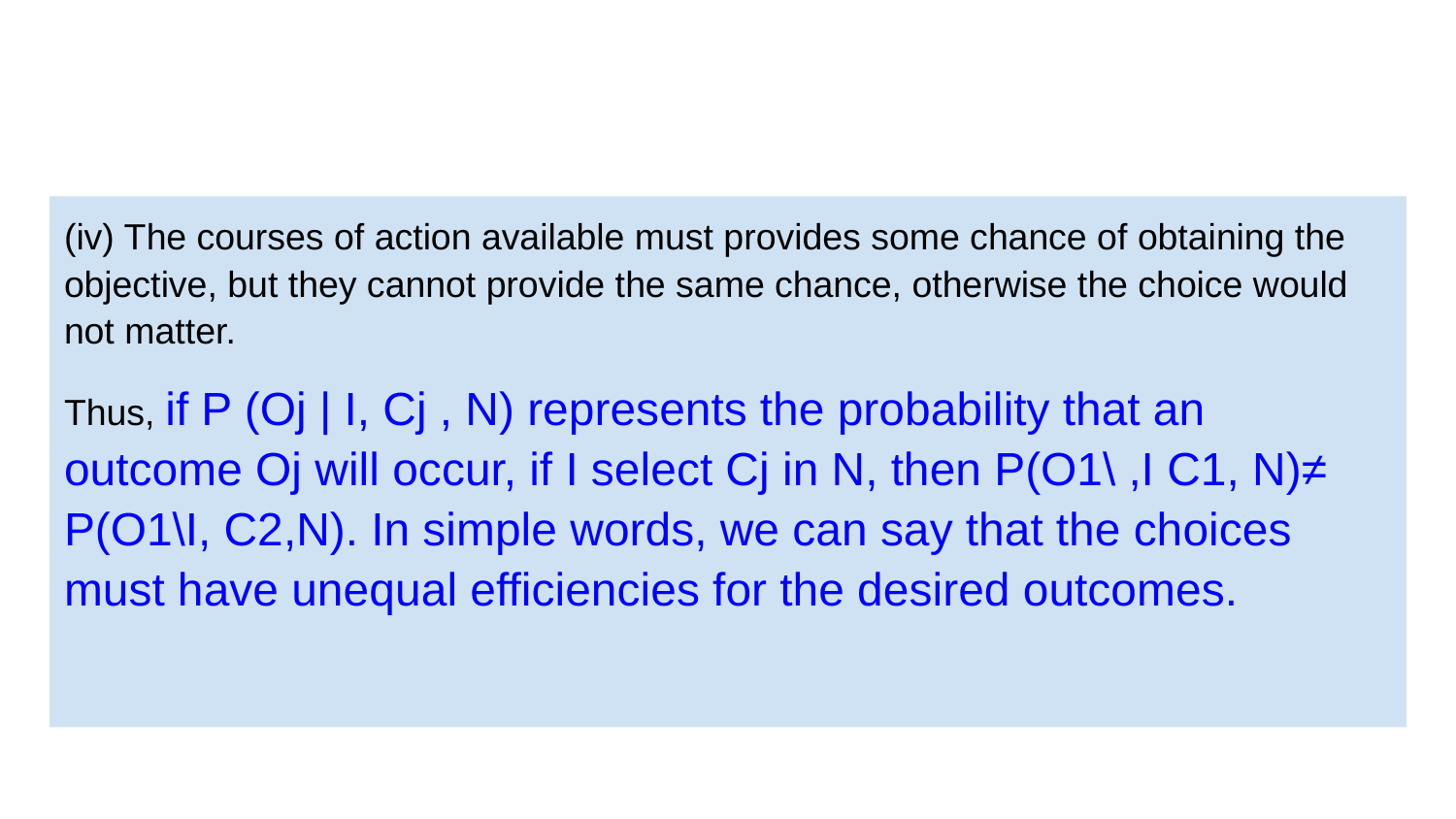

(iv) The courses of action available must provides some chance of obtaining the objective, but they cannot provide the same chance, otherwise the choice would not matter.
Thus, if P (Oj | I, Cj , N) represents the probability that an outcome Oj will occur, if I select Cj in N, then P(O1\ ,I C1, N)≠ P(O1\I, C2,N). In simple words, we can say that the choices must have unequal efficiencies for the desired outcomes.